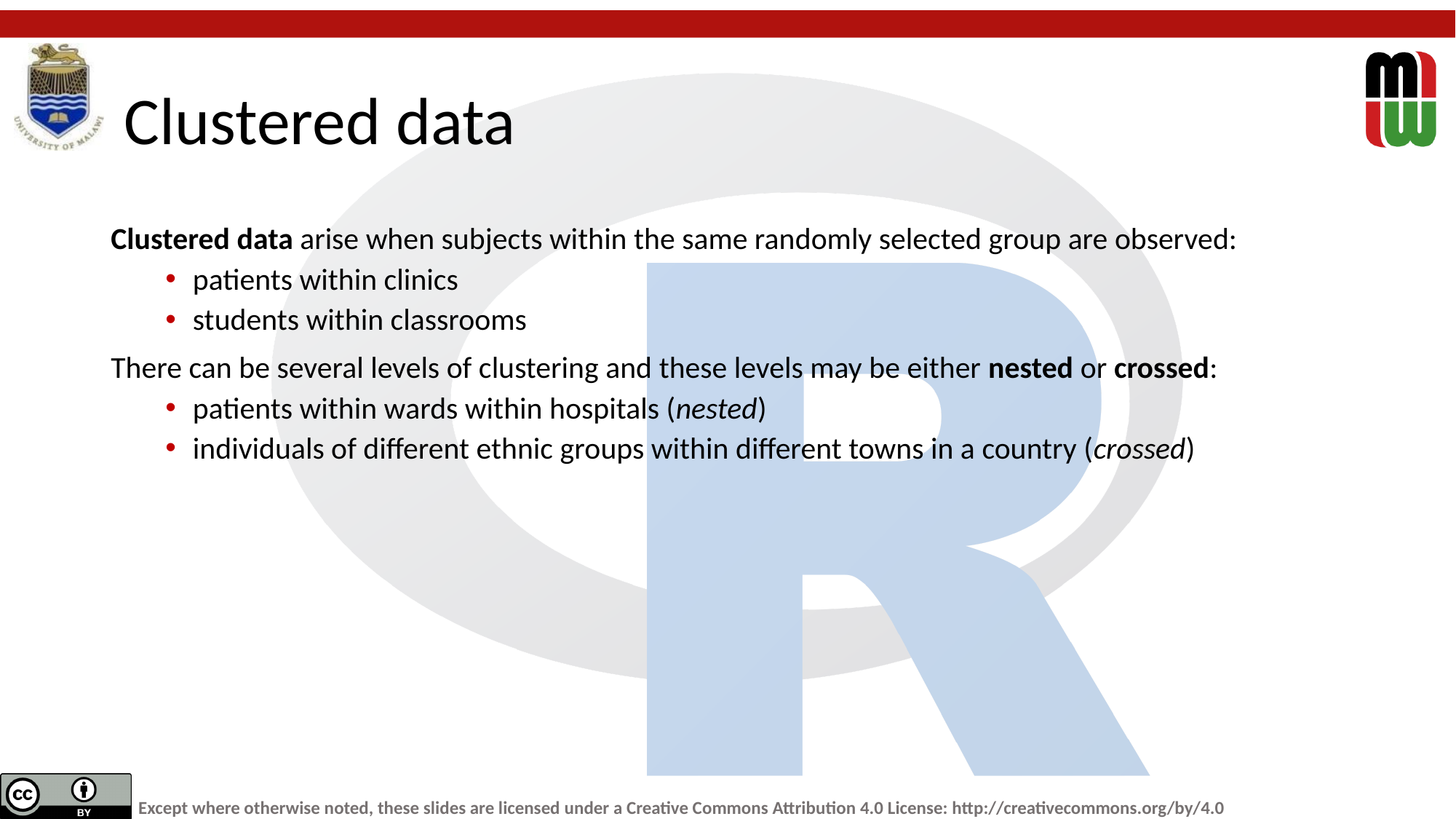

# Clustered data
Clustered data arise when subjects within the same randomly selected group are observed:
patients within clinics
students within classrooms
There can be several levels of clustering and these levels may be either nested or crossed:
patients within wards within hospitals (nested)
individuals of different ethnic groups within different towns in a country (crossed)